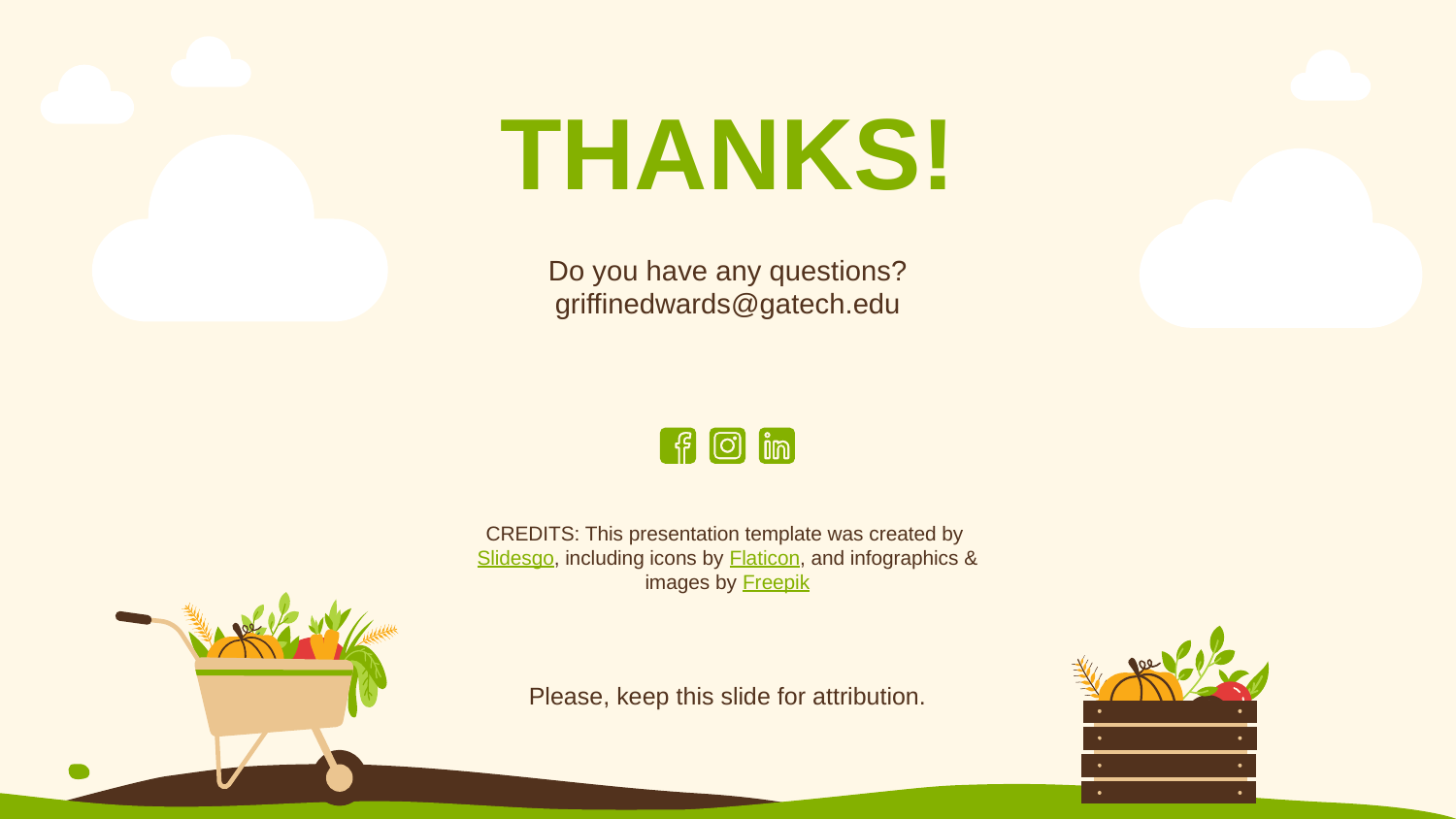

# THANKS!
Do you have any questions?
griffinedwards@gatech.edu

Please, keep this slide for attribution.